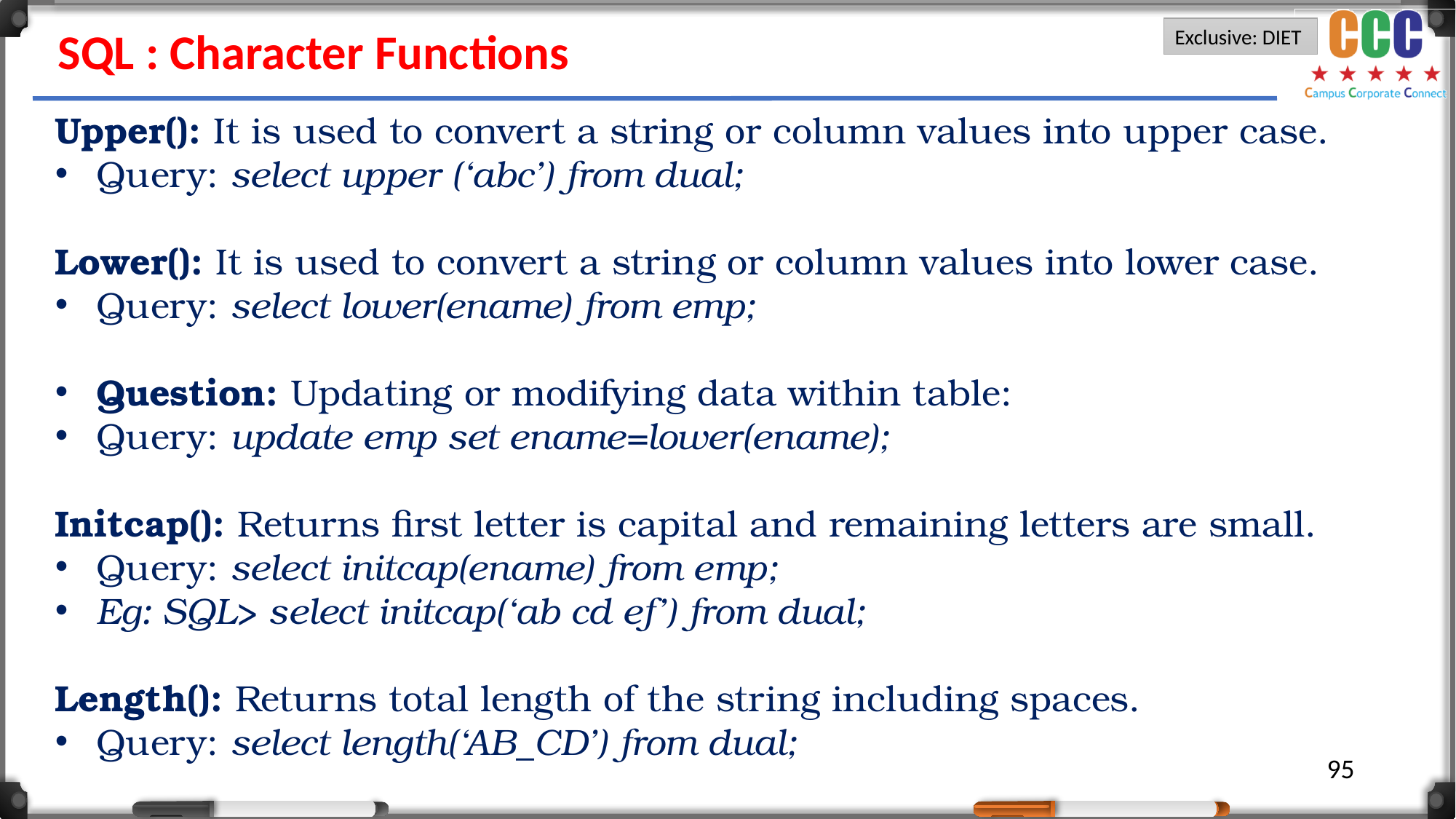

SQL : Character Functions
Upper(): It is used to convert a string or column values into upper case.
Query: select upper (‘abc’) from dual;

Lower(): It is used to convert a string or column values into lower case.
Query: select lower(ename) from emp;

Question: Updating or modifying data within table:
Query: update emp set ename=lower(ename);

Initcap(): Returns first letter is capital and remaining letters are small.
Query: select initcap(ename) from emp;
Eg: SQL> select initcap(‘ab cd ef’) from dual;

Length(): Returns total length of the string including spaces.
Query: select length(‘AB_CD’) from dual;